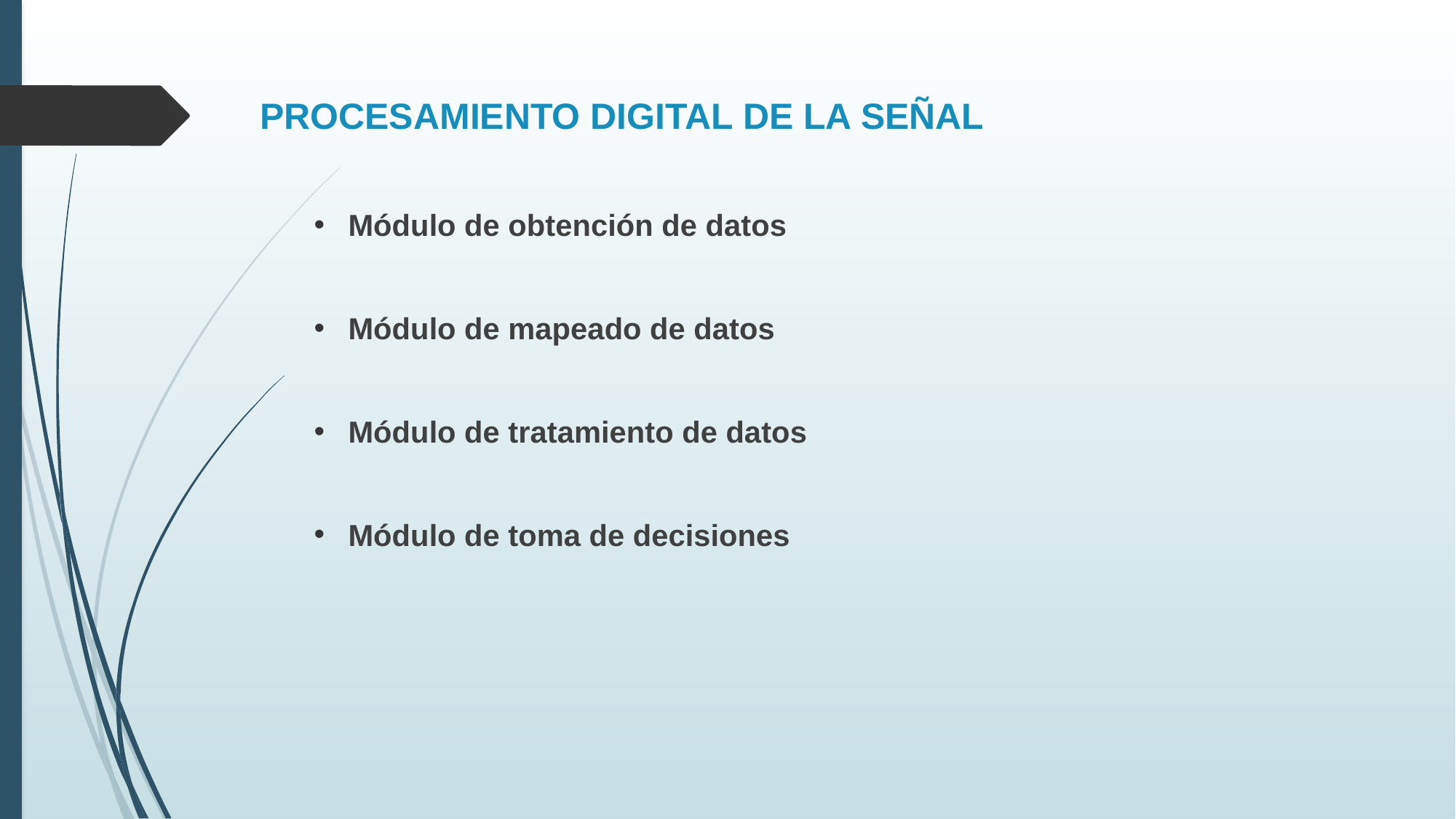

# PROCESAMIENTO DIGITAL DE LA SEÑAL
Módulo de obtención de datos

Módulo de mapeado de datos

Módulo de tratamiento de datos

Módulo de toma de decisiones